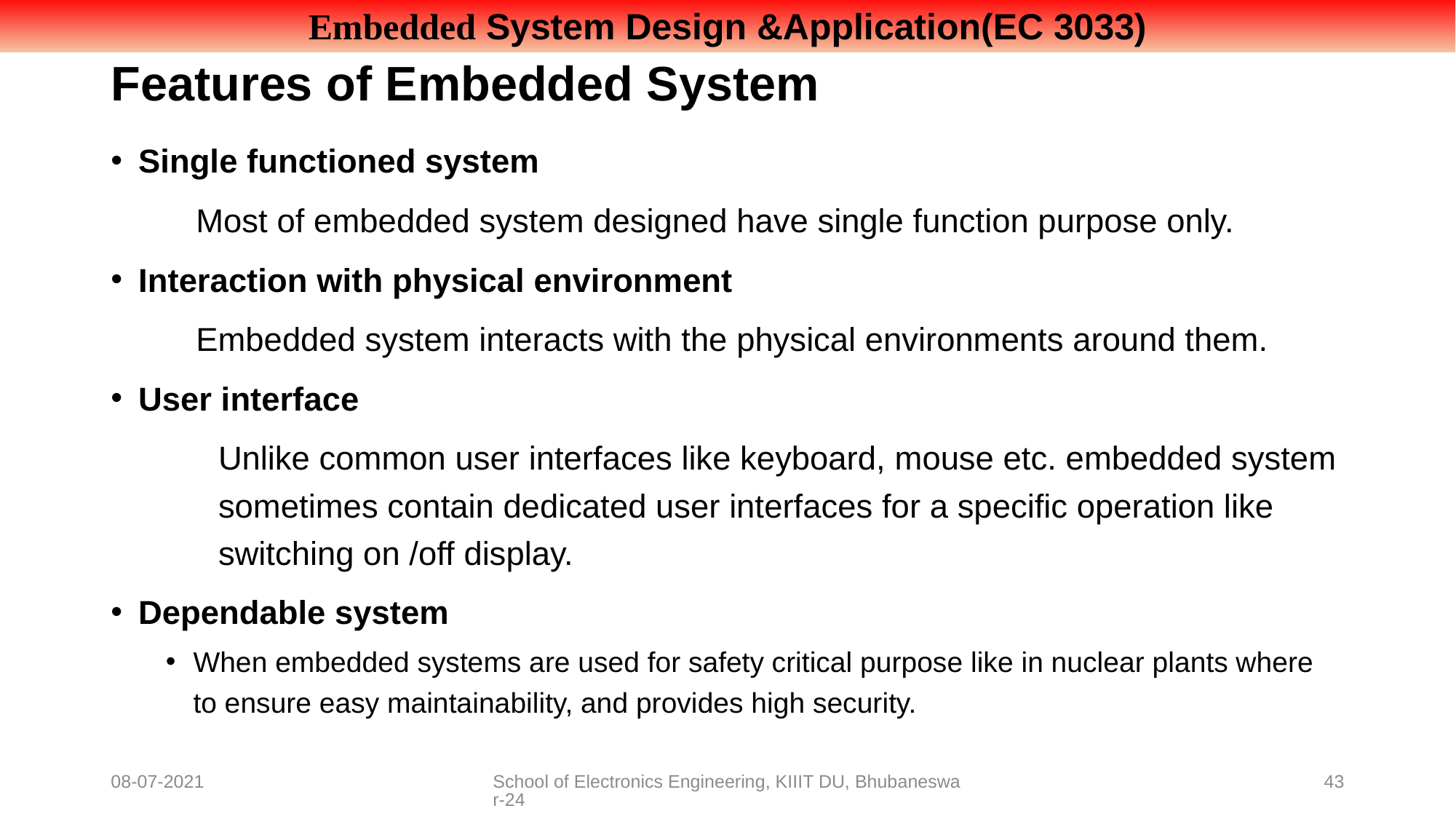

# Features of Embedded System
Single functioned system
	Most of embedded system designed have single function purpose only.
Interaction with physical environment
	Embedded system interacts with the physical environments around them.
User interface
	Unlike common user interfaces like keyboard, mouse etc. embedded system sometimes contain dedicated user interfaces for a specific operation like switching on /off display.
Dependable system
When embedded systems are used for safety critical purpose like in nuclear plants where to ensure easy maintainability, and provides high security.
08-07-2021
School of Electronics Engineering, KIIIT DU, Bhubaneswar-24
43